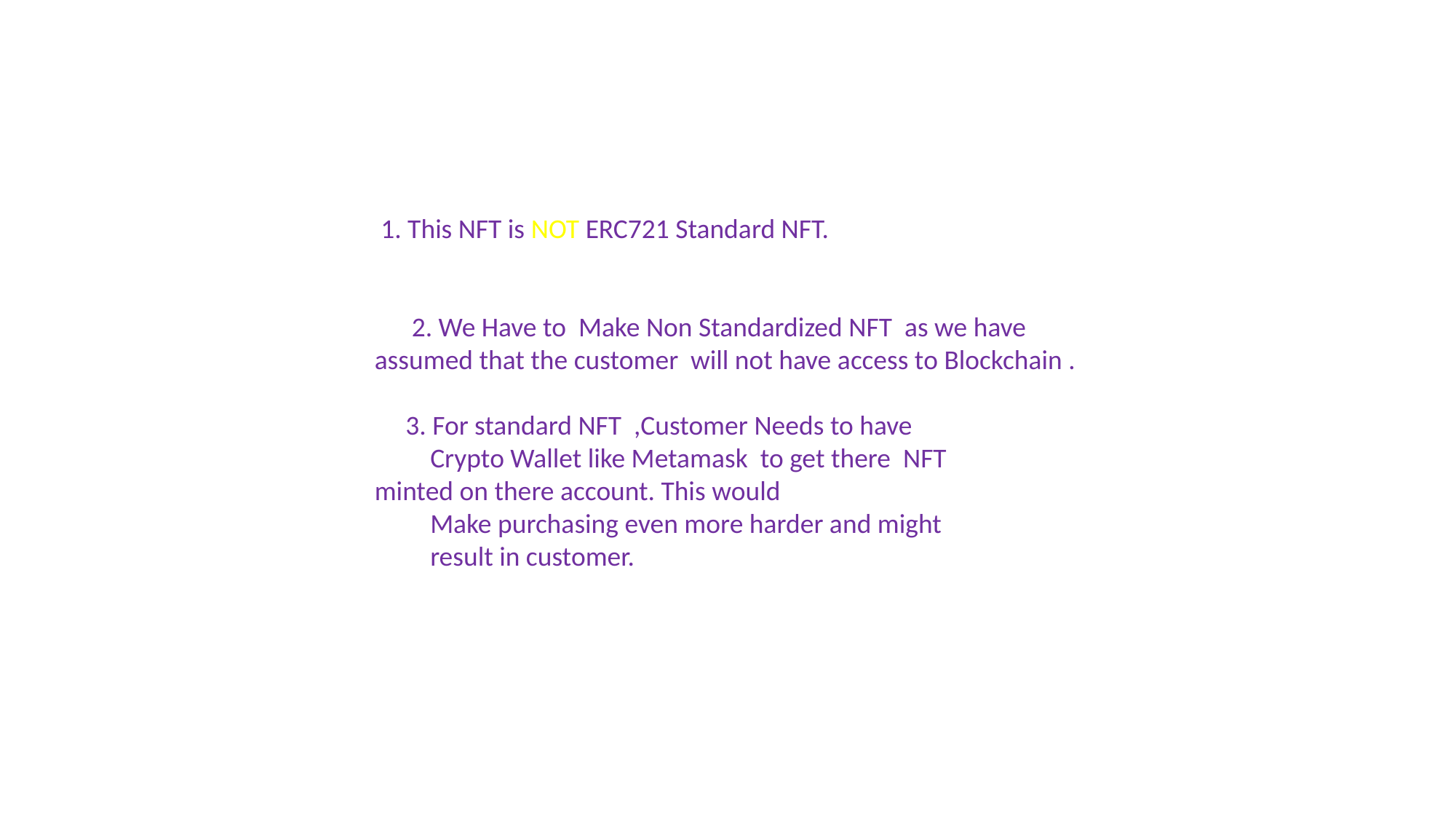

1. This NFT is NOT ERC721 Standard NFT.

      2. We Have to  Make Non Standardized NFT  as we have assumed that the customer  will not have access to Blockchain .

     3. For standard NFT  ,Customer Needs to have
         Crypto Wallet like Metamask  to get there  NFT         minted on there account. This would
         Make purchasing even more harder and might
         result in customer.